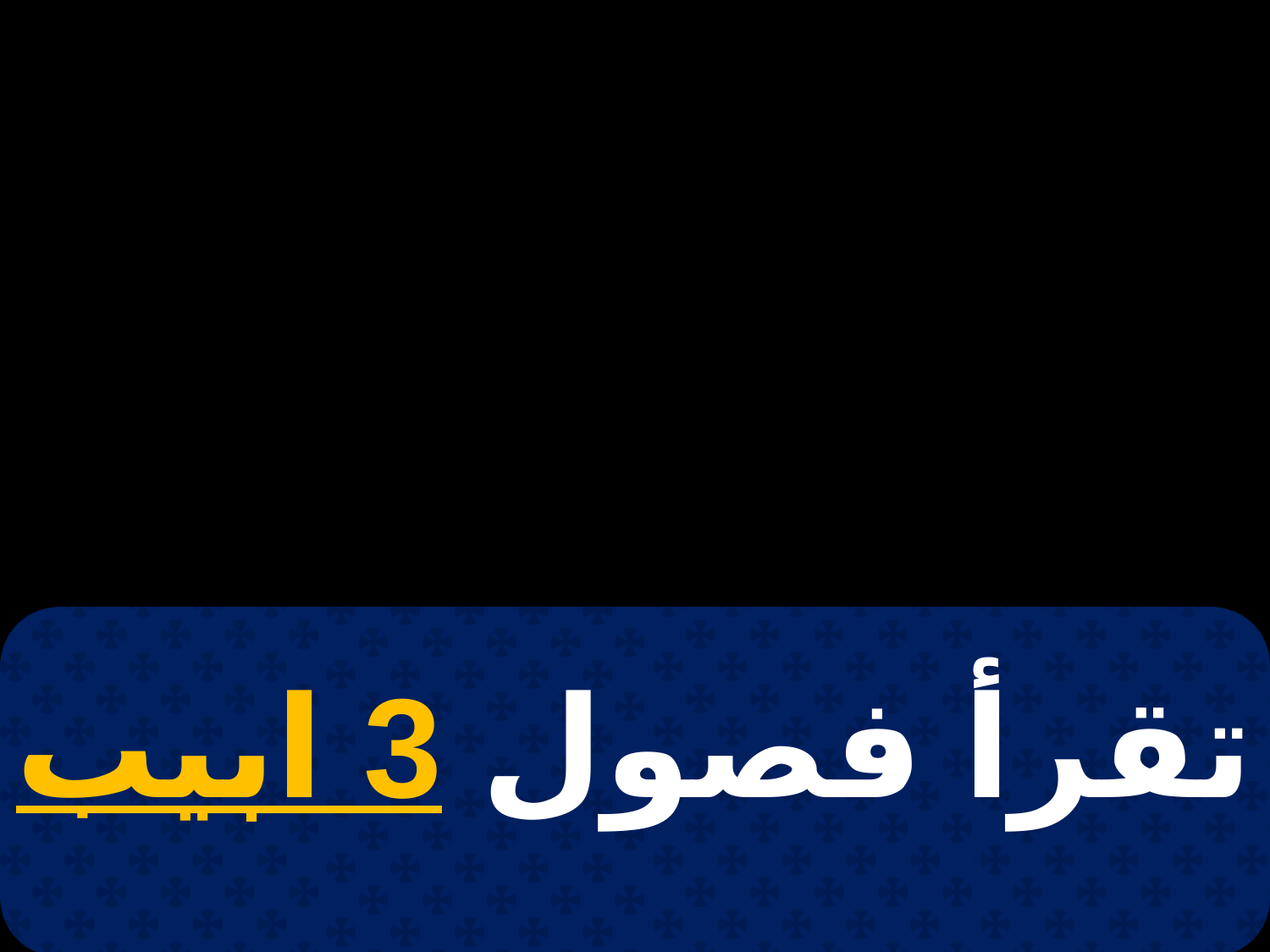

# 6 كيهك
تقرأ فصول 3 ابيب